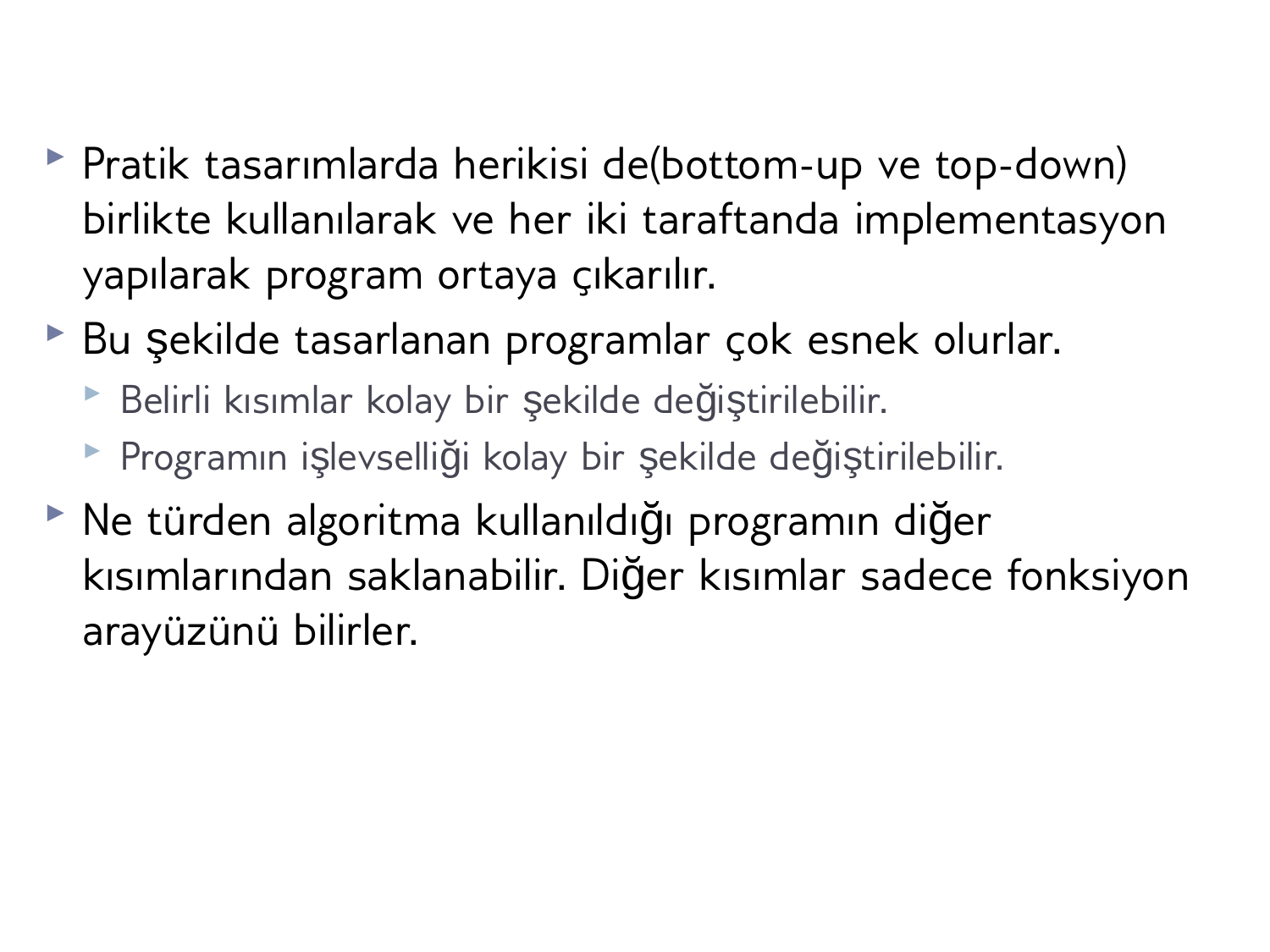

#
Pratik tasarımlarda herikisi de(bottom-up ve top-down) birlikte kullanılarak ve her iki taraftanda implementasyon yapılarak program ortaya çıkarılır.
Bu şekilde tasarlanan programlar çok esnek olurlar.
Belirli kısımlar kolay bir şekilde değiştirilebilir.
Programın işlevselliği kolay bir şekilde değiştirilebilir.
Ne türden algoritma kullanıldığı programın diğer kısımlarından saklanabilir. Diğer kısımlar sadece fonksiyon arayüzünü bilirler.